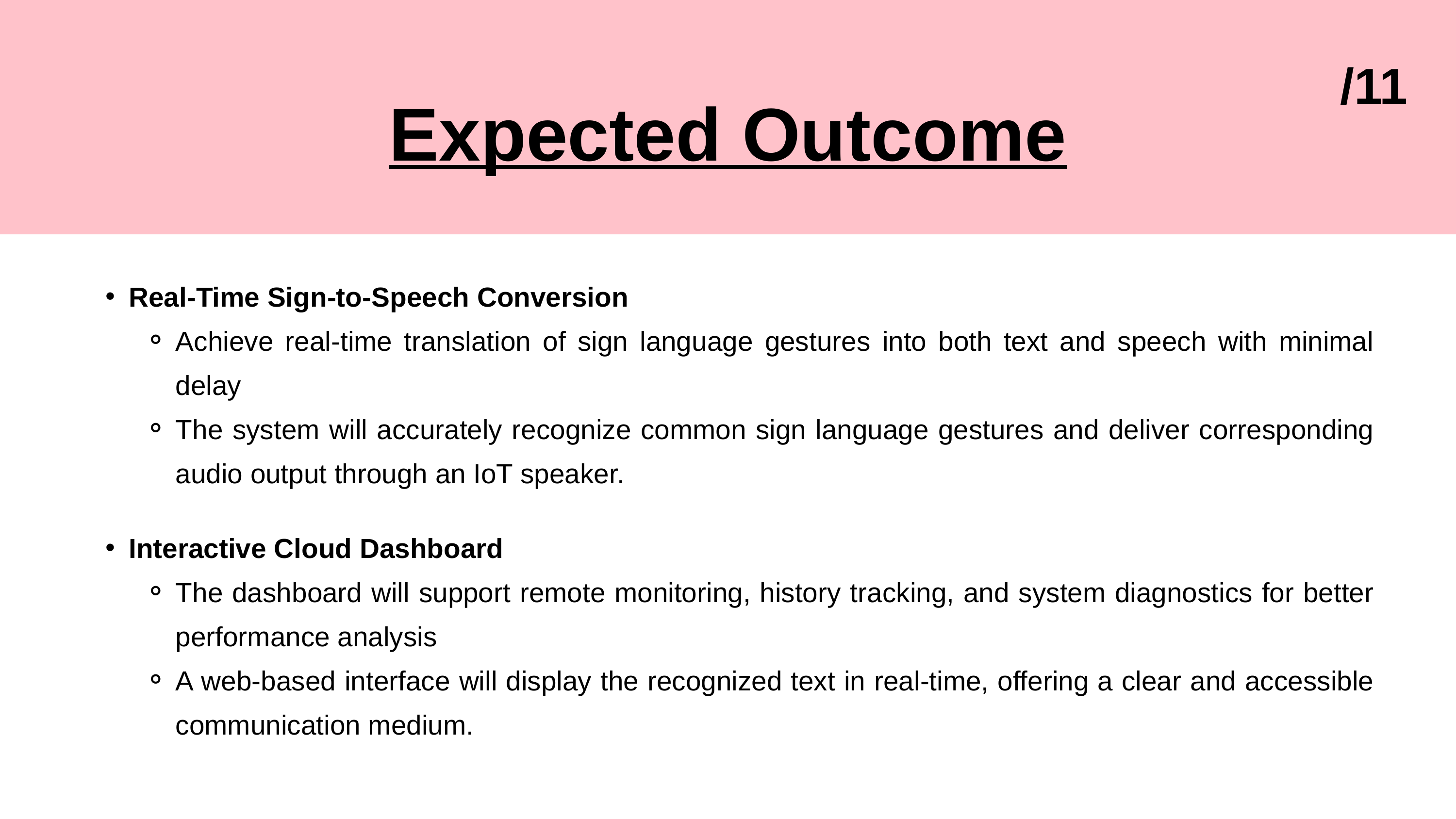

/11
Expected Outcome
Real-Time Sign-to-Speech Conversion
Achieve real-time translation of sign language gestures into both text and speech with minimal delay
The system will accurately recognize common sign language gestures and deliver corresponding audio output through an IoT speaker.
Interactive Cloud Dashboard
The dashboard will support remote monitoring, history tracking, and system diagnostics for better performance analysis
A web-based interface will display the recognized text in real-time, offering a clear and accessible communication medium.